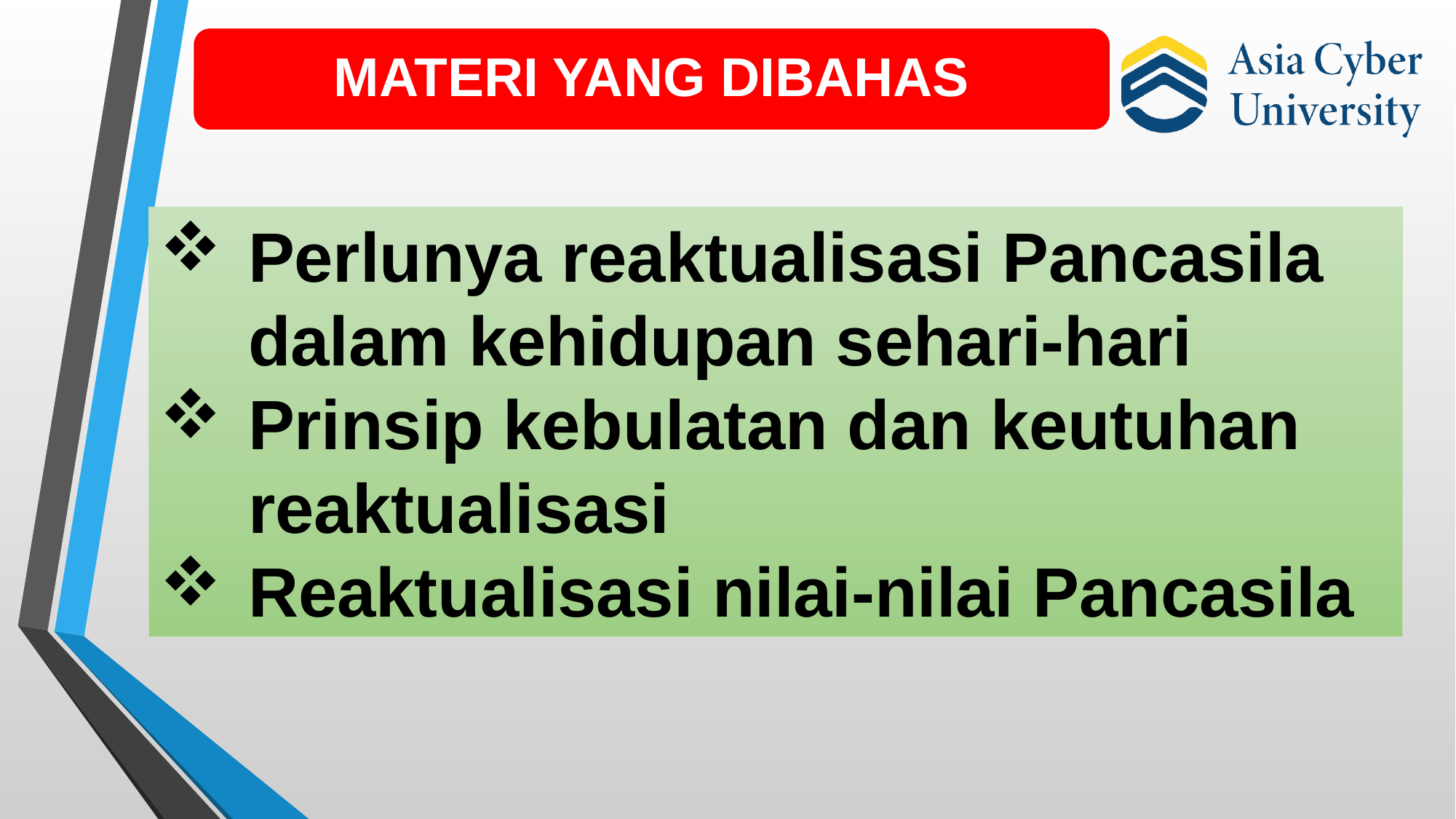

MATERI YANG DIBAHAS
Perlunya reaktualisasi Pancasila dalam kehidupan sehari-hari
Prinsip kebulatan dan keutuhan reaktualisasi
Reaktualisasi nilai-nilai Pancasila